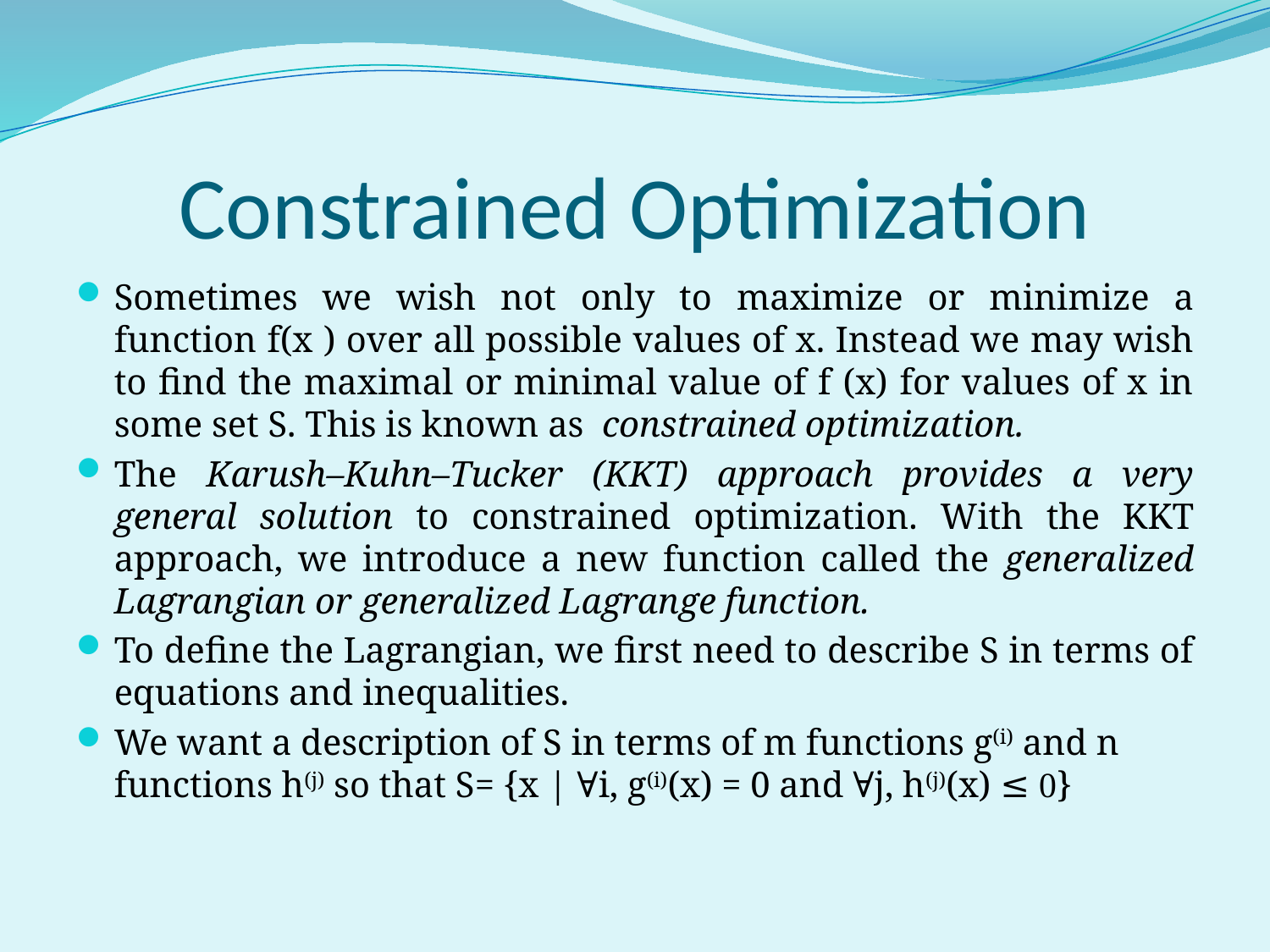

# Constrained Optimization
Sometimes we wish not only to maximize or minimize a function f(x ) over all possible values of x. Instead we may wish to find the maximal or minimal value of f (x) for values of x in some set S. This is known as  constrained optimization.
The Karush–Kuhn–Tucker (KKT) approach provides a very general solution to constrained optimization. With the KKT approach, we introduce a new function called the generalized Lagrangian or generalized Lagrange function.
To define the Lagrangian, we first need to describe S in terms of equations and inequalities.
We want a description of S in terms of m functions g(i) and n functions h(j) so that S= {x | ∀i, g(i)(x) = 0 and ∀j, h(j)(x) ≤ 0}